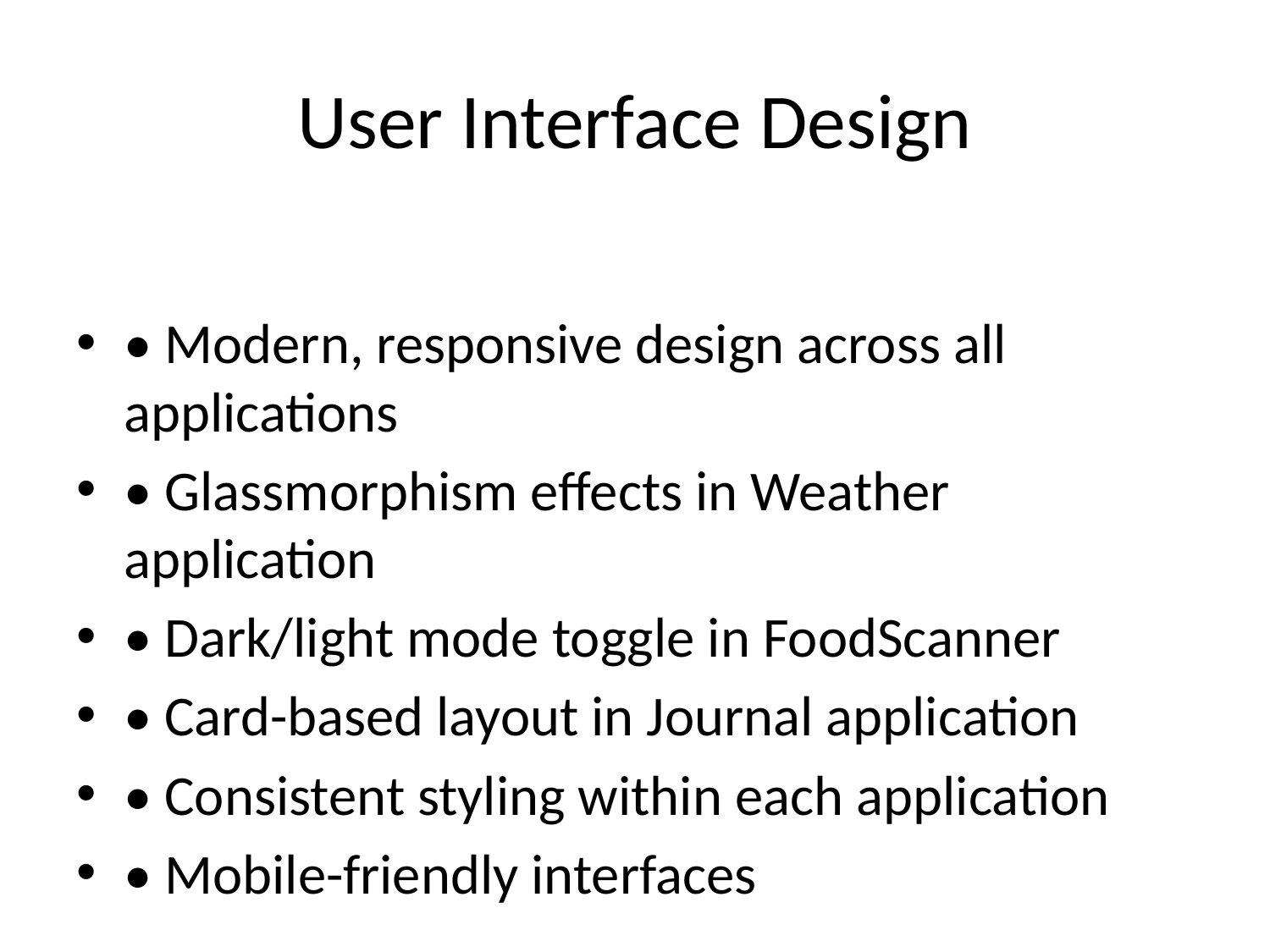

# User Interface Design

• Modern, responsive design across all applications
• Glassmorphism effects in Weather application
• Dark/light mode toggle in FoodScanner
• Card-based layout in Journal application
• Consistent styling within each application
• Mobile-friendly interfaces